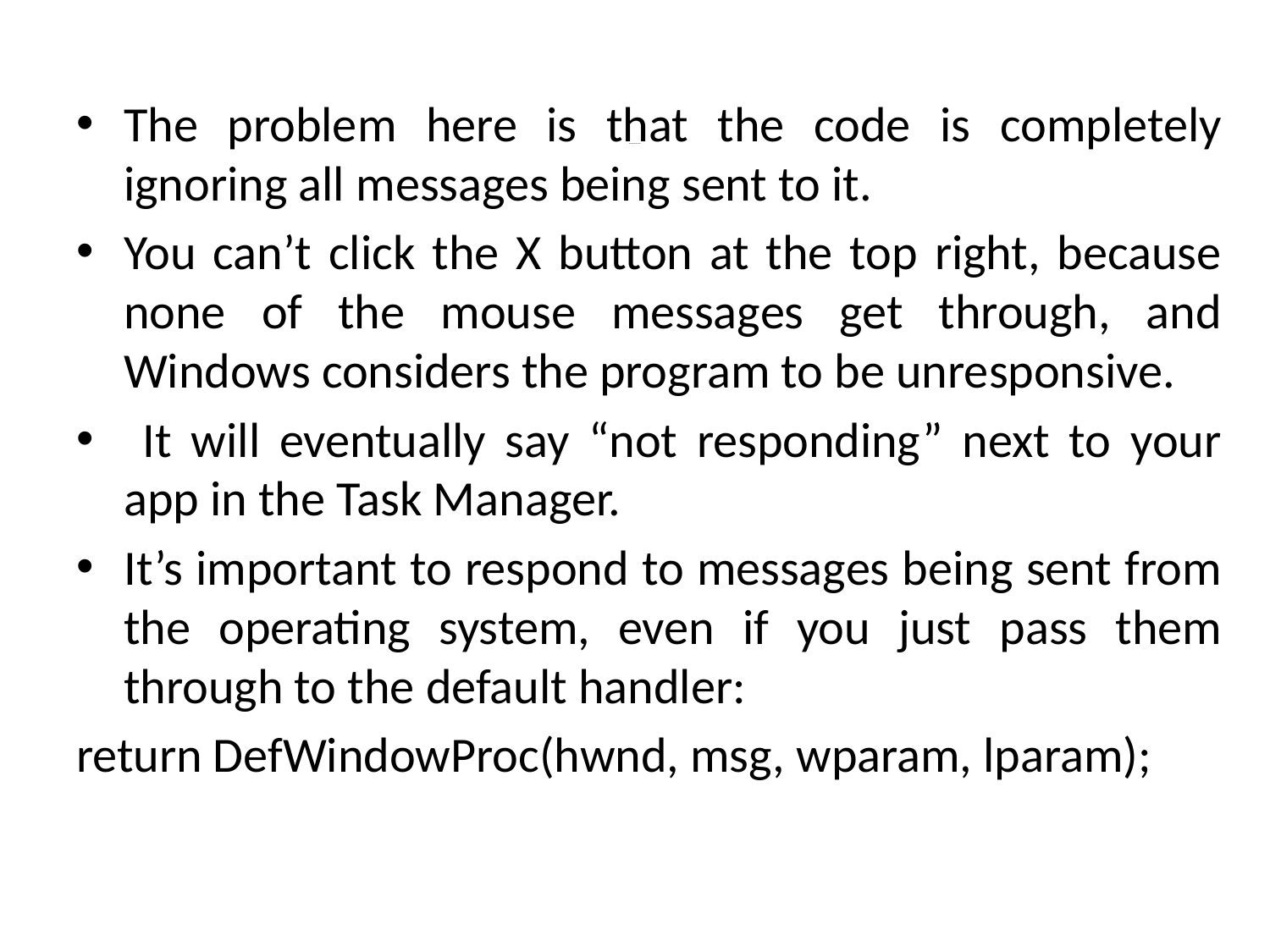

The problem here is that the code is completely ignoring all messages being sent to it.
You can’t click the X button at the top right, because none of the mouse messages get through, and Windows considers the program to be unresponsive.
 It will eventually say “not responding” next to your app in the Task Manager.
It’s important to respond to messages being sent from the operating system, even if you just pass them through to the default handler:
return DefWindowProc(hwnd, msg, wparam, lparam);
# Playing Nicely with the OS